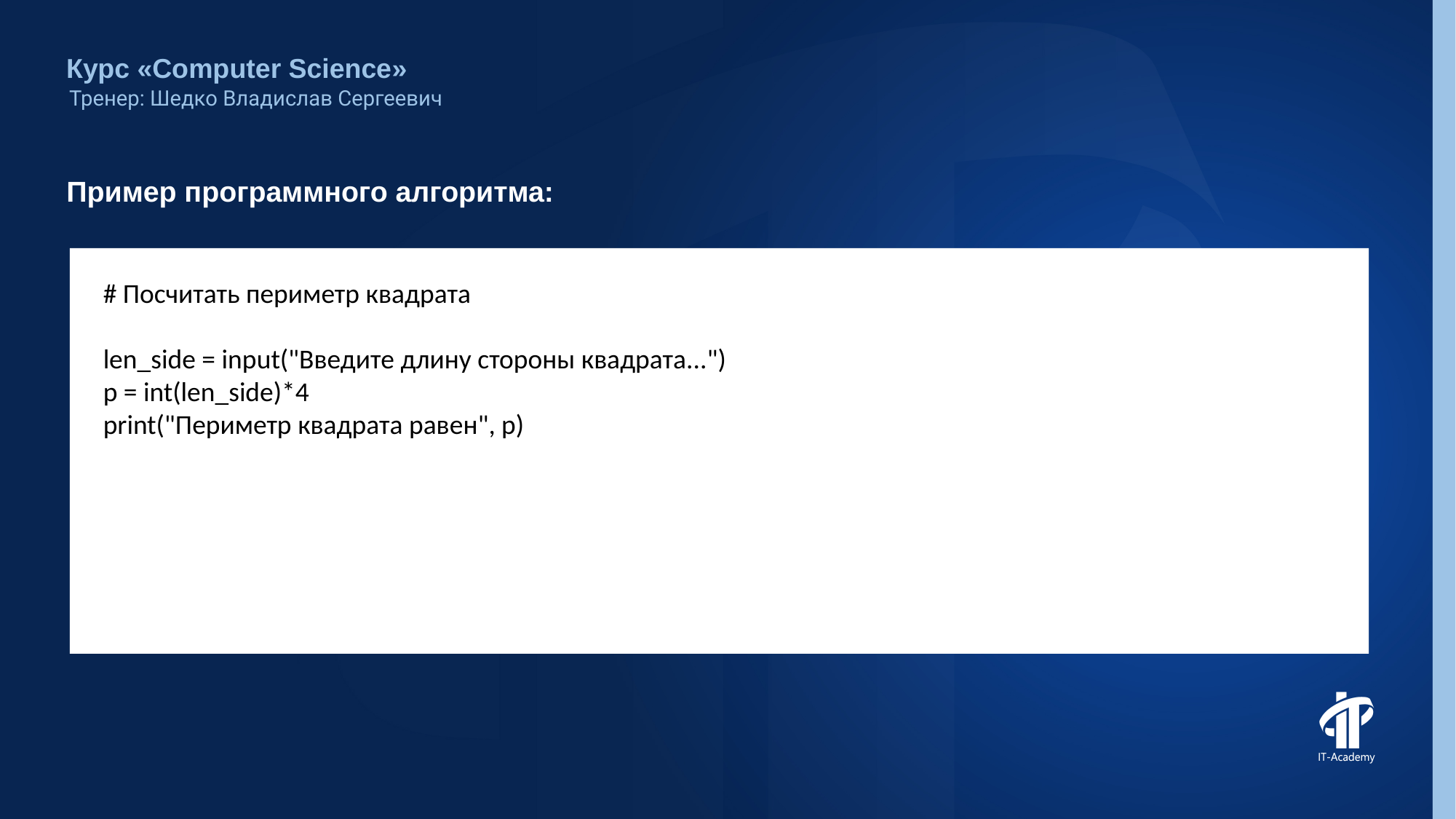

Курс «Computer Science»
Тренер: Шедко Владислав Сергеевич
# Пример программного алгоритма:

# Посчитать периметр квадрата
len_side = input("Введите длину стороны квадрата...")
p = int(len_side)*4
print("Периметр квадрата равен", p)